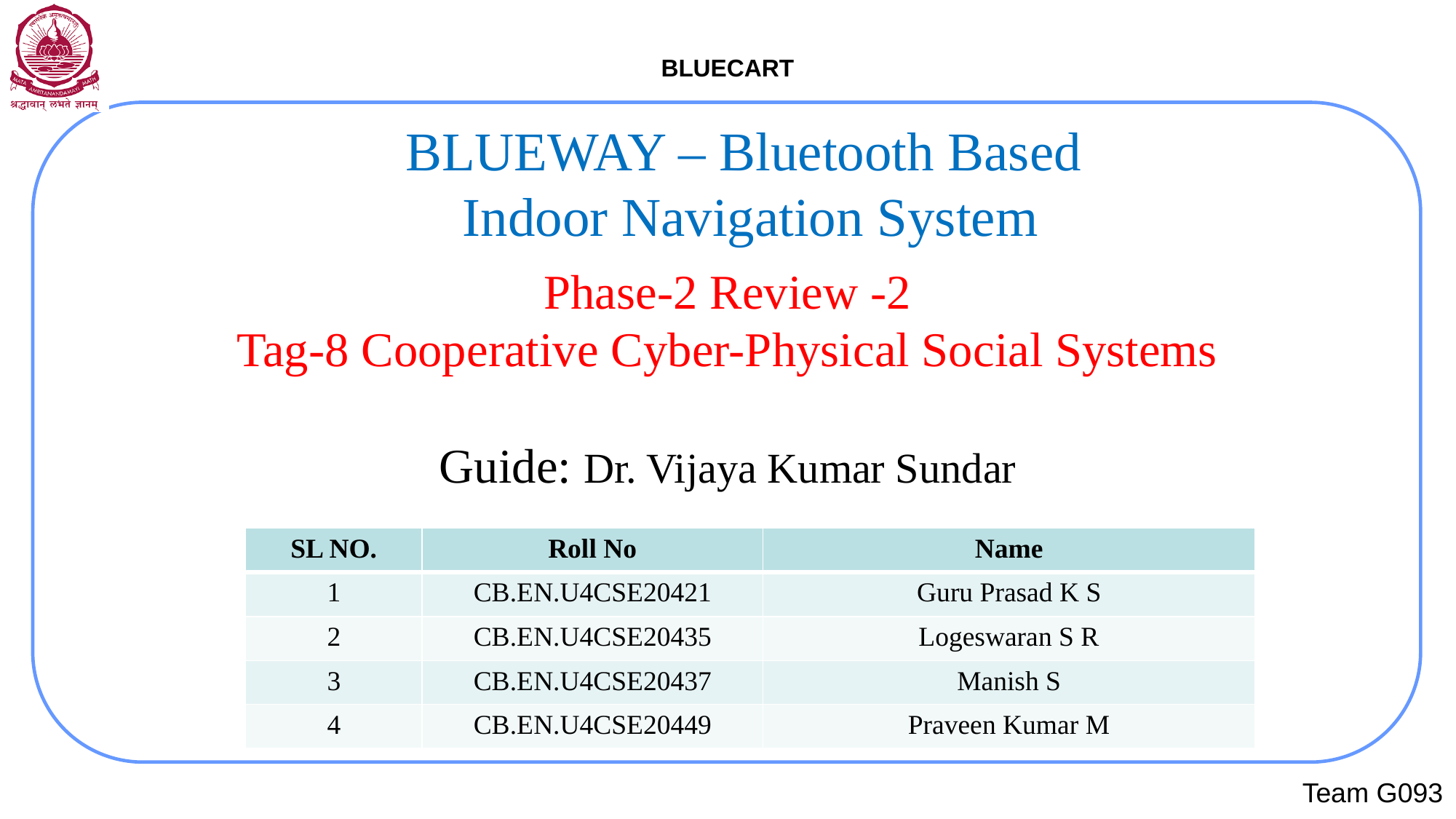

BLUEWAY – Bluetooth Based
Indoor Navigation System
Phase-2 Review -2
Tag-8 Cooperative Cyber-Physical Social Systems

Guide: Dr. Vijaya Kumar Sundar
| SL NO. | Roll No | Name |
| --- | --- | --- |
| 1 | CB.EN.U4CSE20421 | Guru Prasad K S |
| 2 | CB.EN.U4CSE20435 | Logeswaran S R |
| 3 | CB.EN.U4CSE20437 | Manish S |
| 4 | CB.EN.U4CSE20449 | Praveen Kumar M |